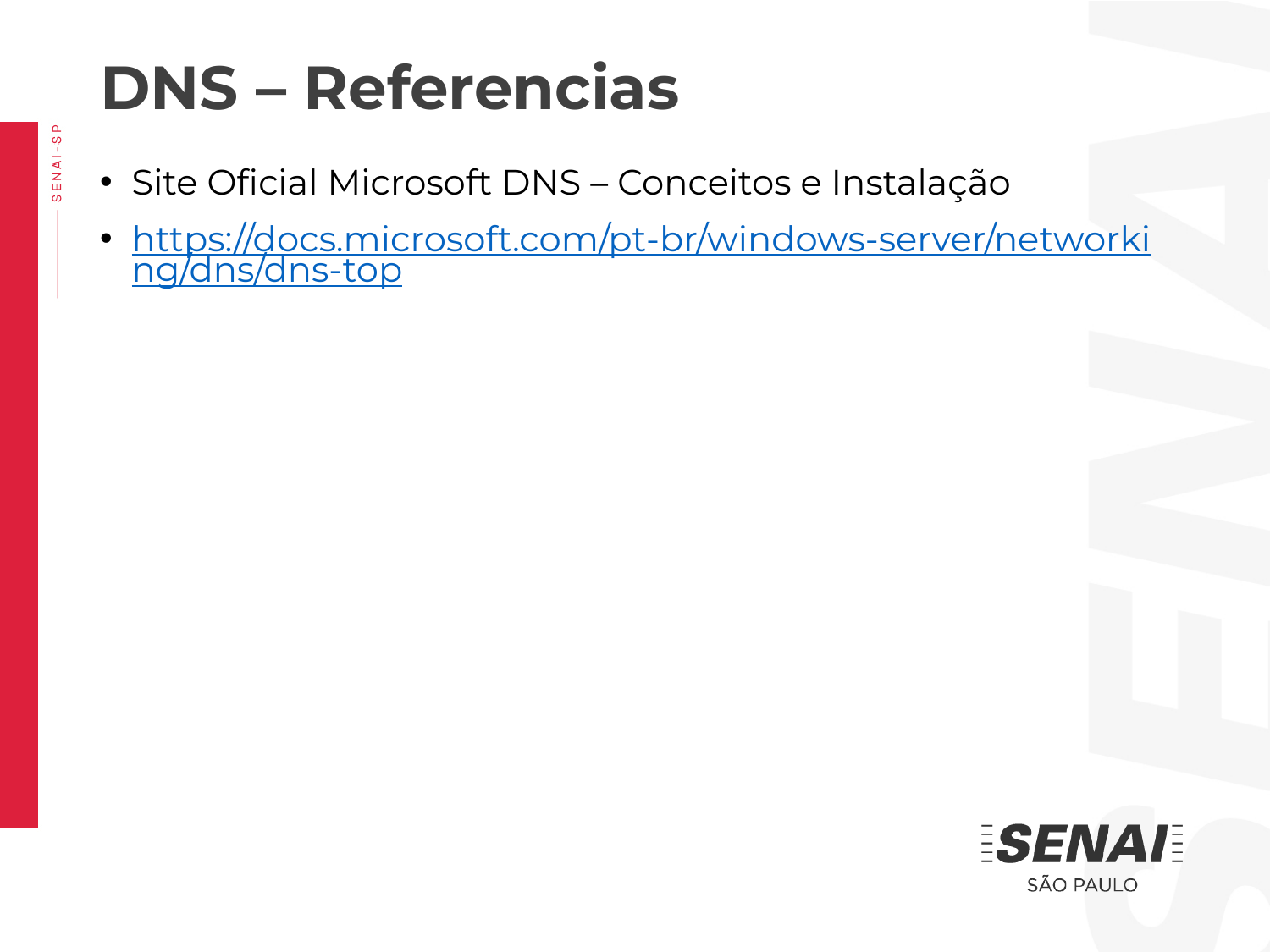

DNS – Referencias

Site Oficial Microsoft DNS – Conceitos e Instalação
https://docs.microsoft.com/pt-br/windows-server/networking/dns/dns-top